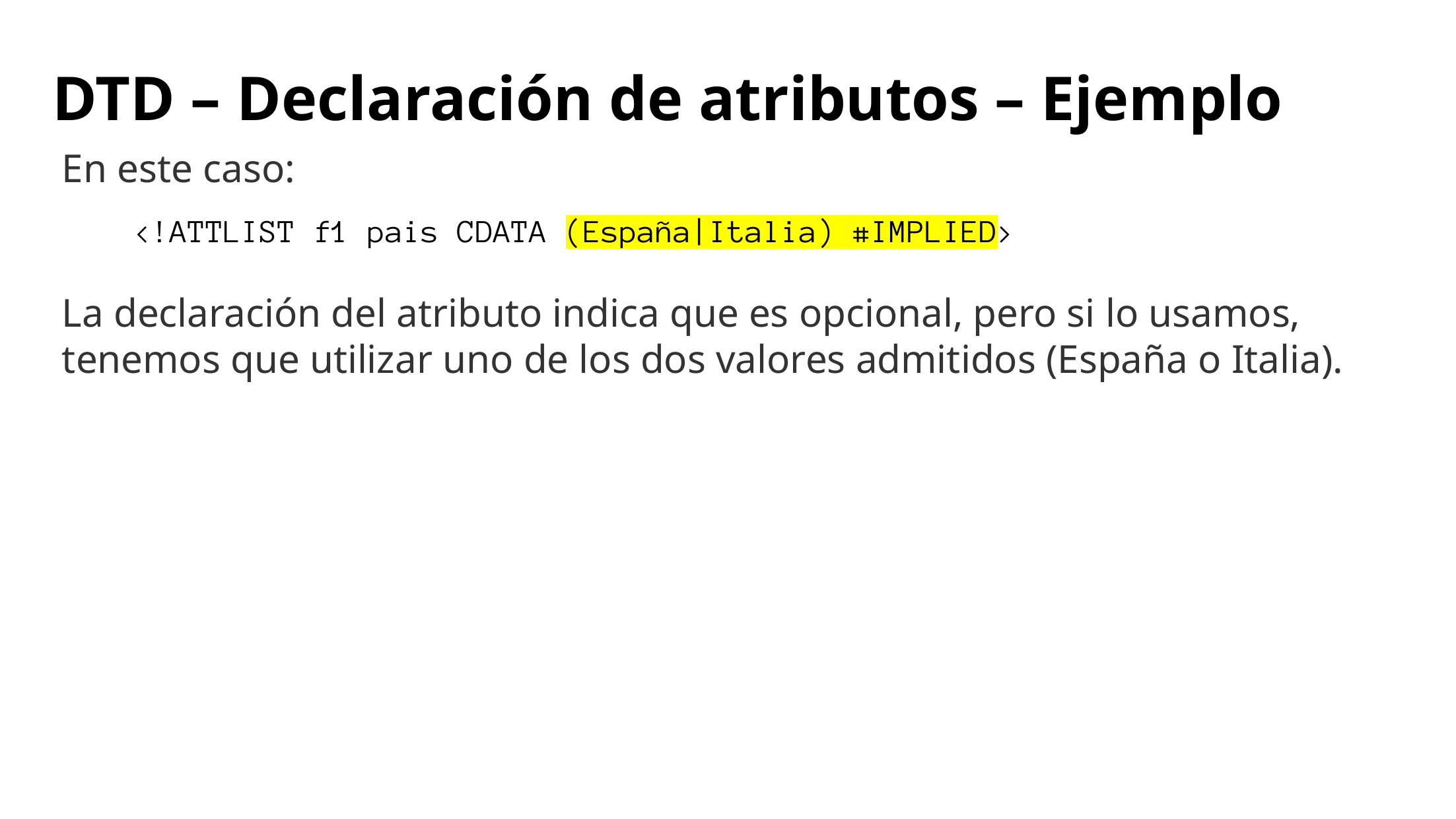

# DTD – Declaración de atributos – Ejemplo
En este caso:
    <!ATTLIST f1 pais CDATA (España|Italia) #IMPLIED>
La declaración del atributo indica que es opcional, pero si lo usamos, tenemos que utilizar uno de los dos valores admitidos (España o Italia).